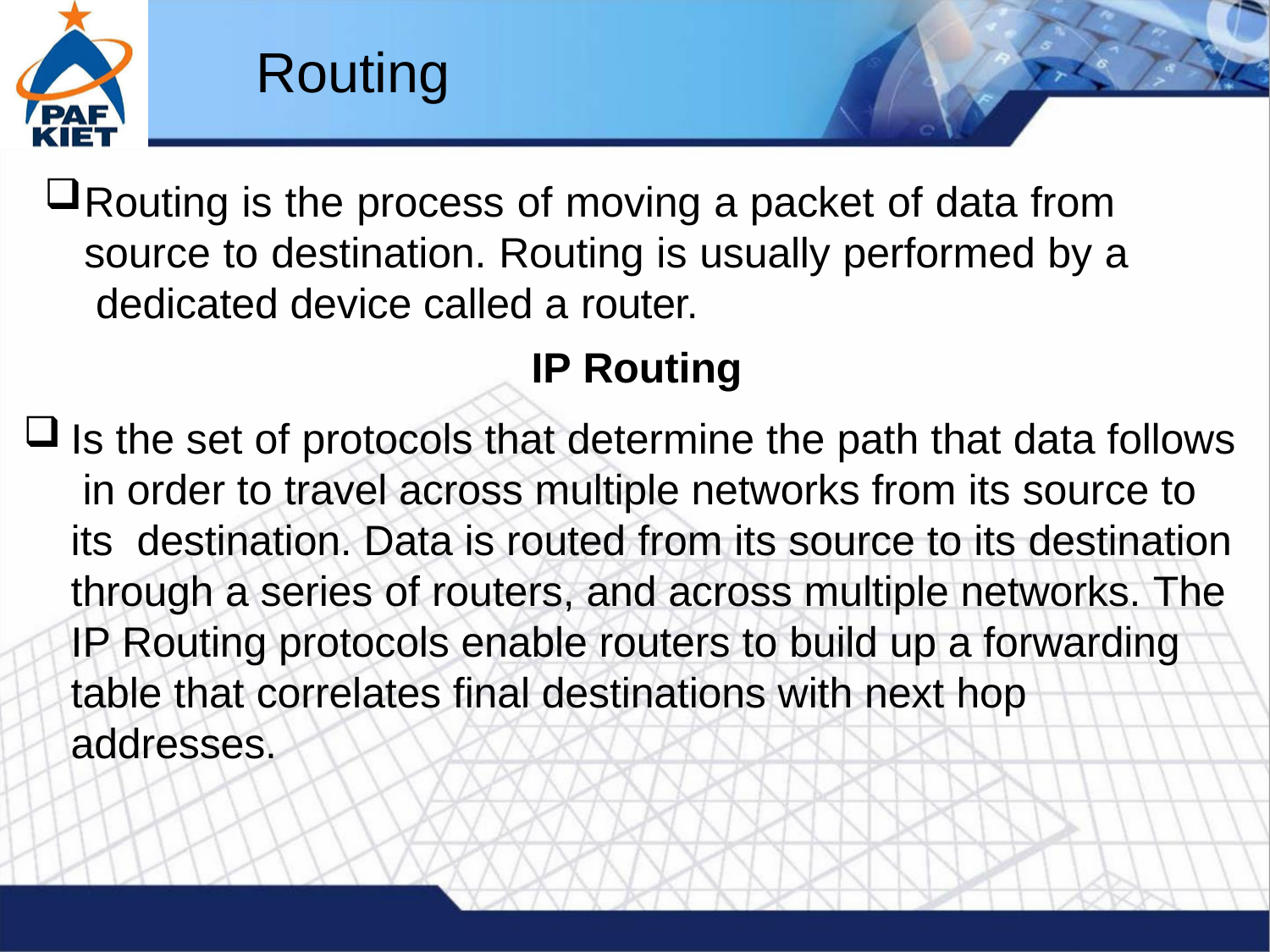

# Routing
Routing is the process of moving a packet of data from  source to destination. Routing is usually performed by a  dedicated device called a router.
IP Routing
Is the set of protocols that determine the path that data follows  in order to travel across multiple networks from its source to its  destination. Data is routed from its source to its destination  through a series of routers, and across multiple networks. The  IP Routing protocols enable routers to build up a forwarding  table that correlates final destinations with next hop  addresses.